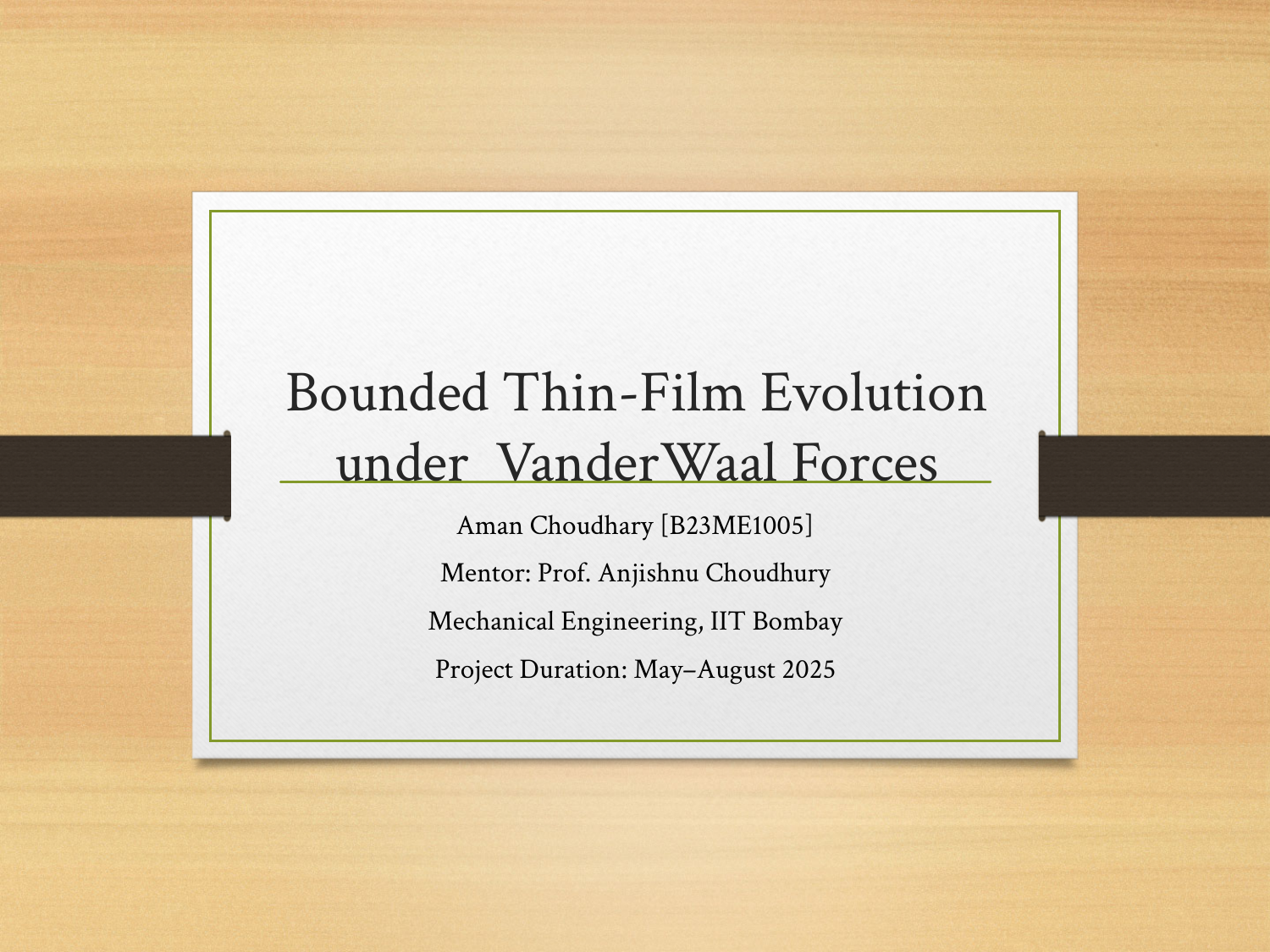

# Bounded Thin-Film Evolution under  VanderWaal Forces
Aman Choudhary [B23ME1005]
Mentor: Prof. Anjishnu Choudhury
Mechanical Engineering, IIT Bombay
Project Duration: May–August 2025